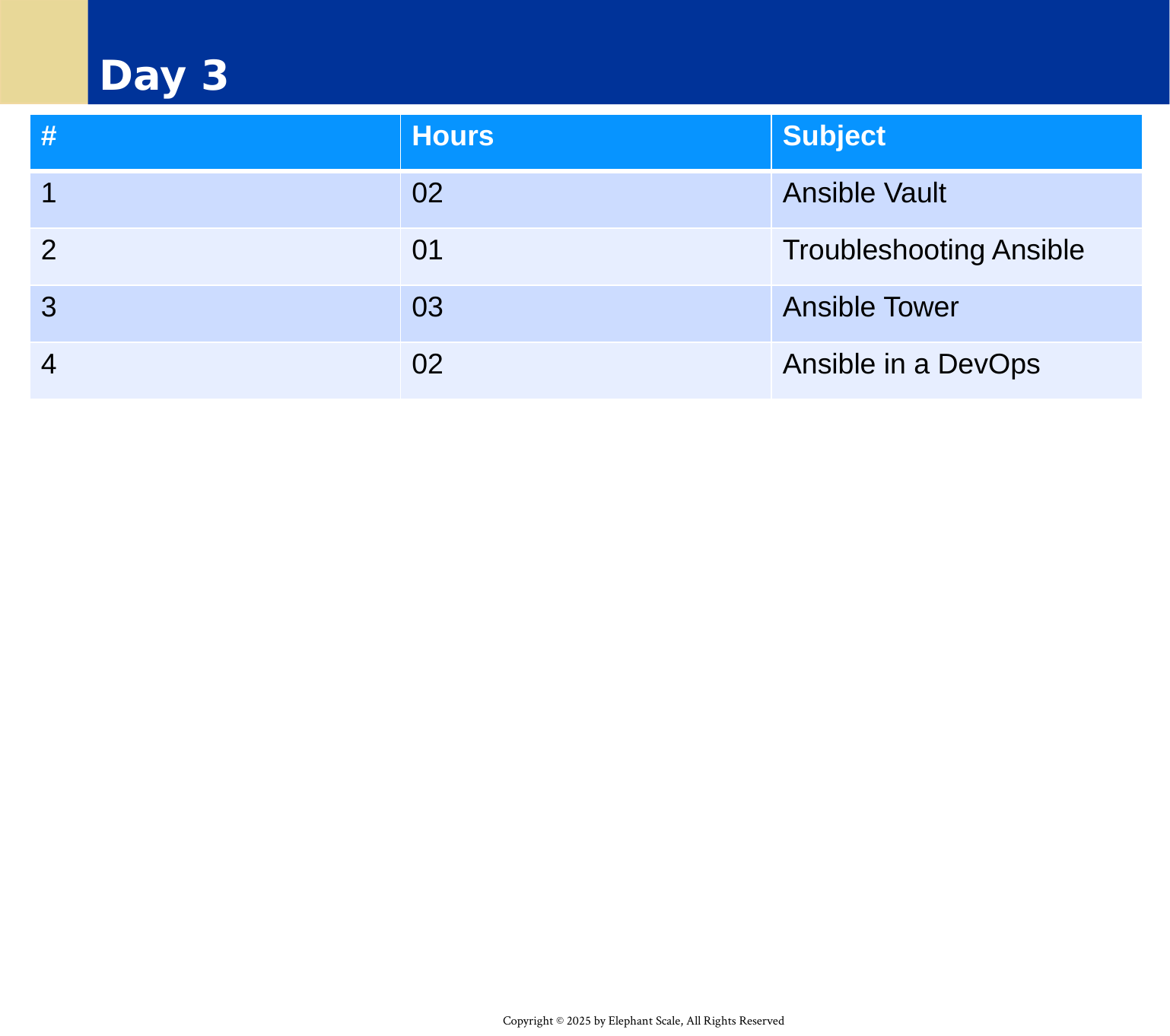

# Day 3
| # | Hours | Subject |
| --- | --- | --- |
| 1 | 02 | Ansible Vault |
| 2 | 01 | Troubleshooting Ansible |
| 3 | 03 | Ansible Tower |
| 4 | 02 | Ansible in a DevOps |

Copyright © 2025 by Elephant Scale, All Rights Reserved